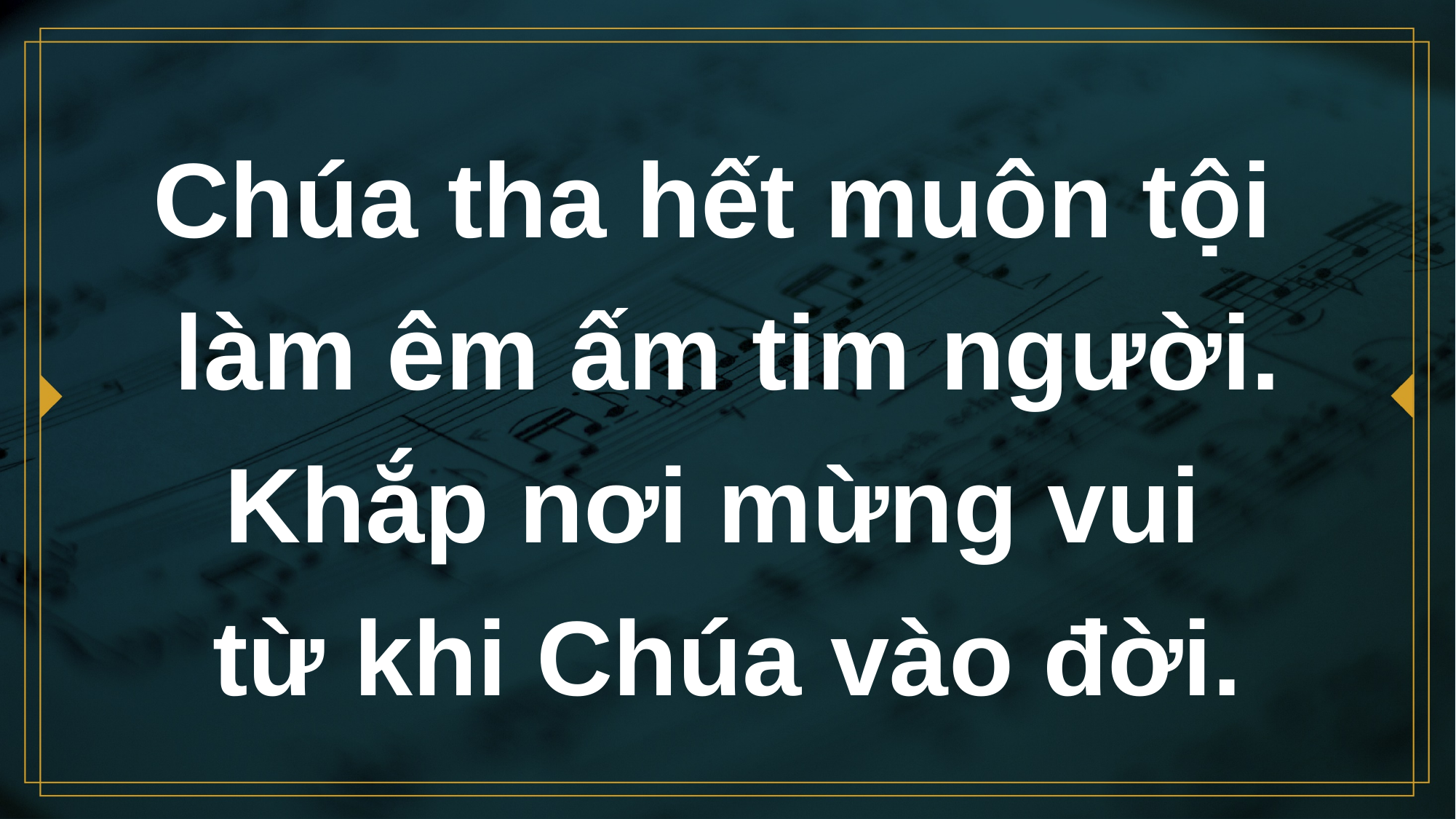

# Chúa tha hết muôn tội làm êm ấm tim người. Khắp nơi mừng vui từ khi Chúa vào đời.